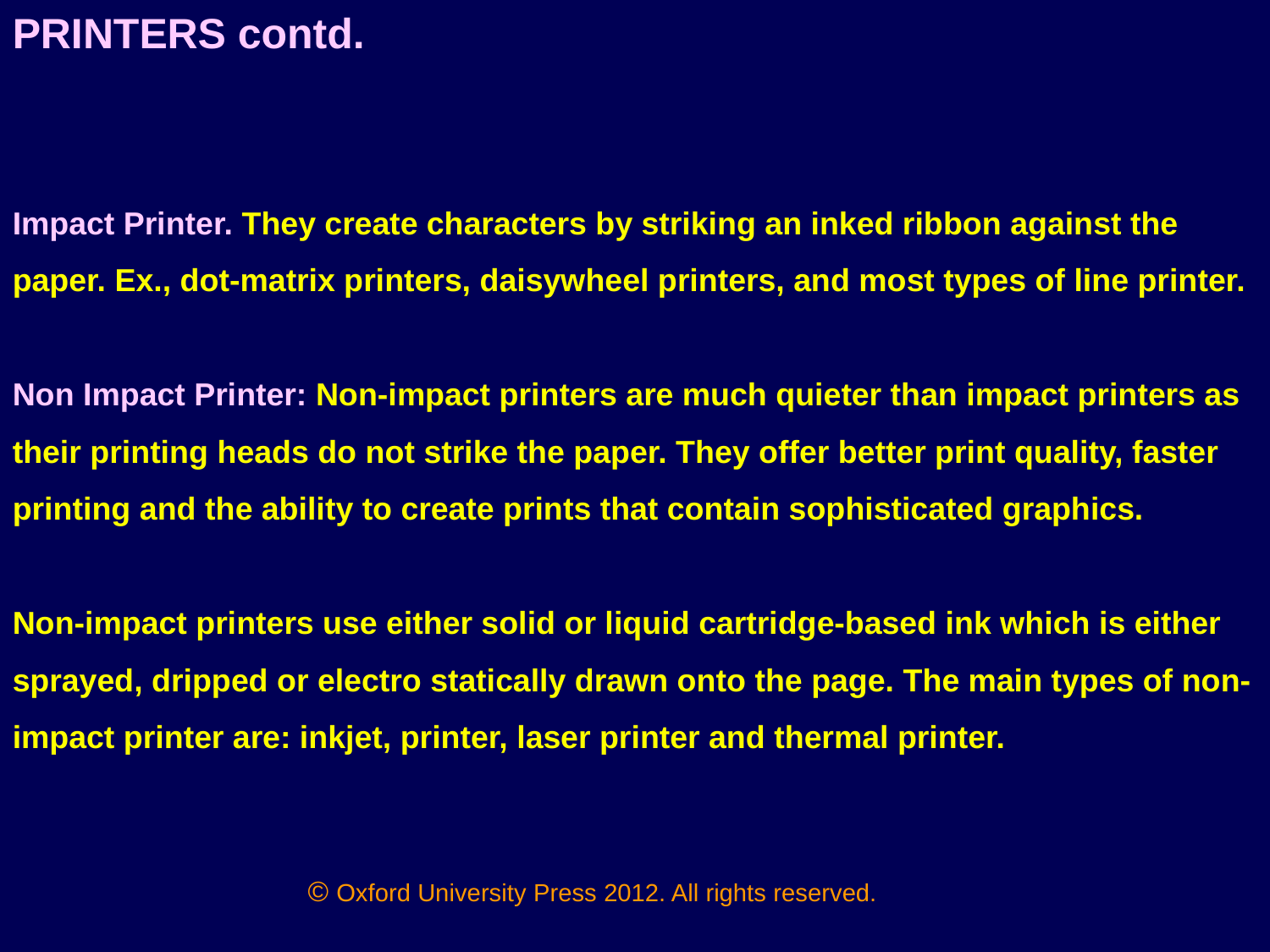

PRINTERS contd.

Impact Printer. They create characters by striking an inked ribbon against the paper. Ex., dot-matrix printers, daisywheel printers, and most types of line printer.

Non Impact Printer: Non-impact printers are much quieter than impact printers as their printing heads do not strike the paper. They offer better print quality, faster printing and the ability to create prints that contain sophisticated graphics.

Non-impact printers use either solid or liquid cartridge-based ink which is either sprayed, dripped or electro statically drawn onto the page. The main types of non-impact printer are: inkjet, printer, laser printer and thermal printer.